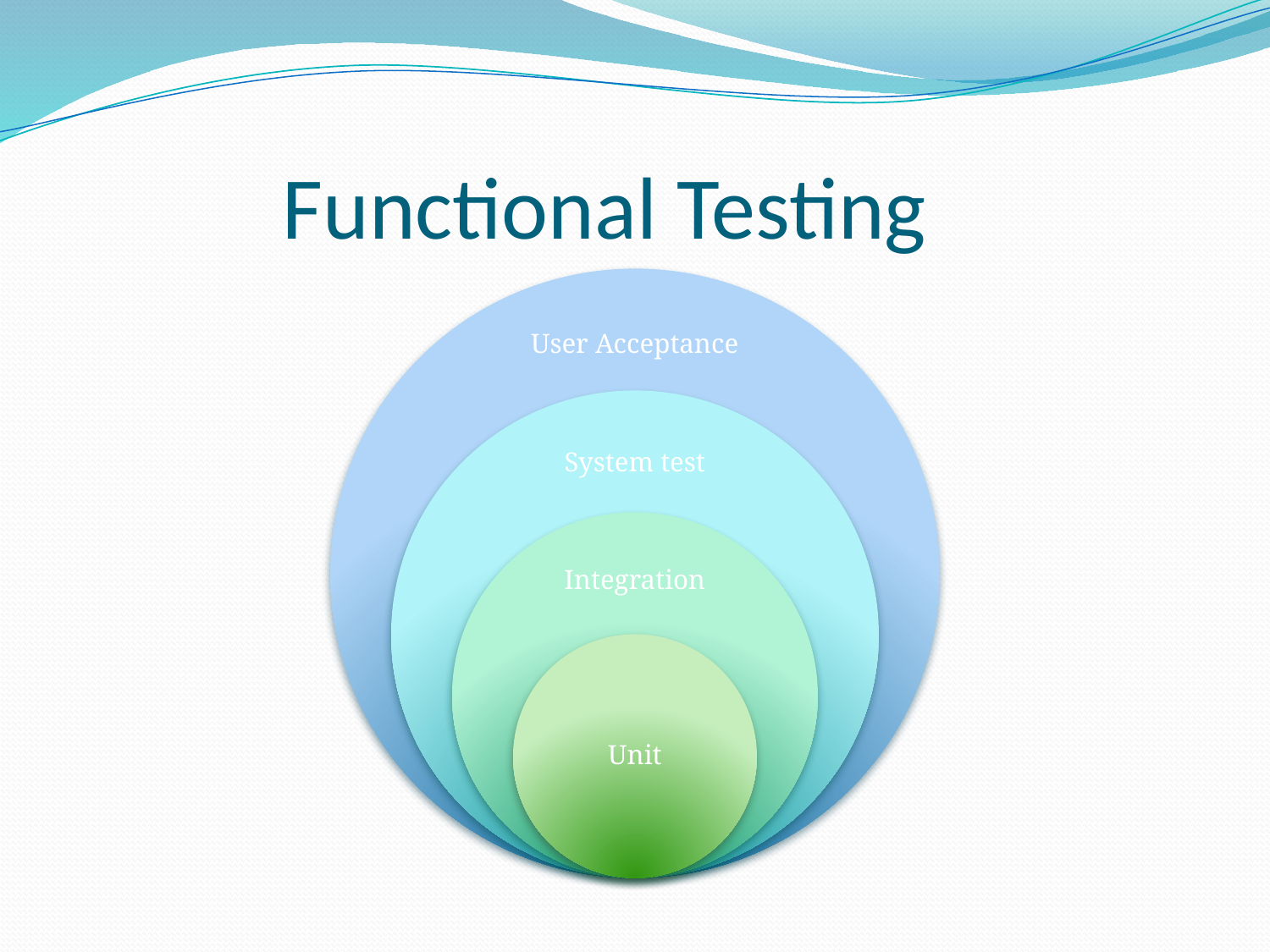

# Functional Testing
User Acceptance
System test
Integration
Unit